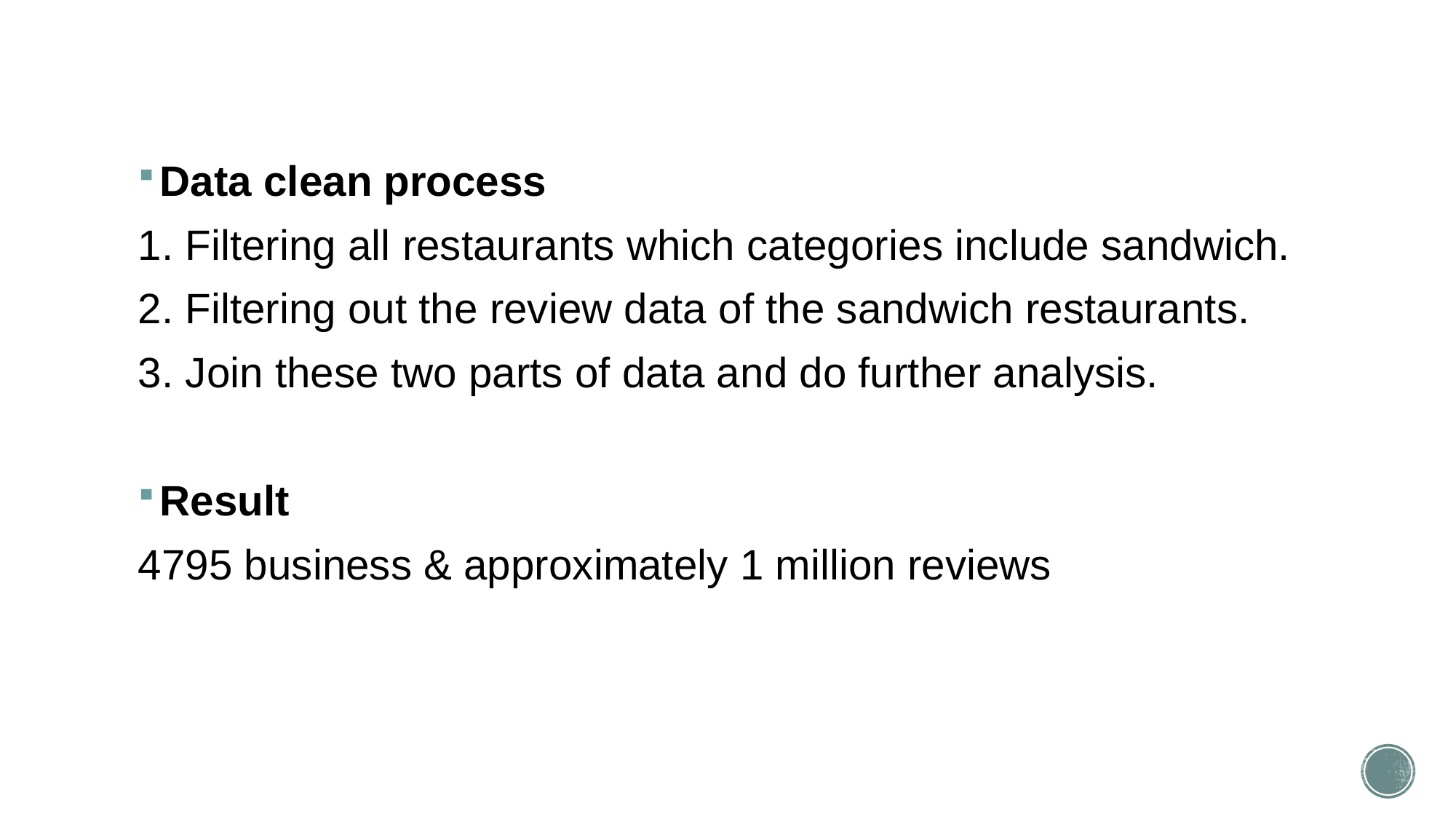

Data clean process
1. Filtering all restaurants which categories include sandwich.
2. Filtering out the review data of the sandwich restaurants.
3. Join these two parts of data and do further analysis.

Result
4795 business & approximately 1 million reviews